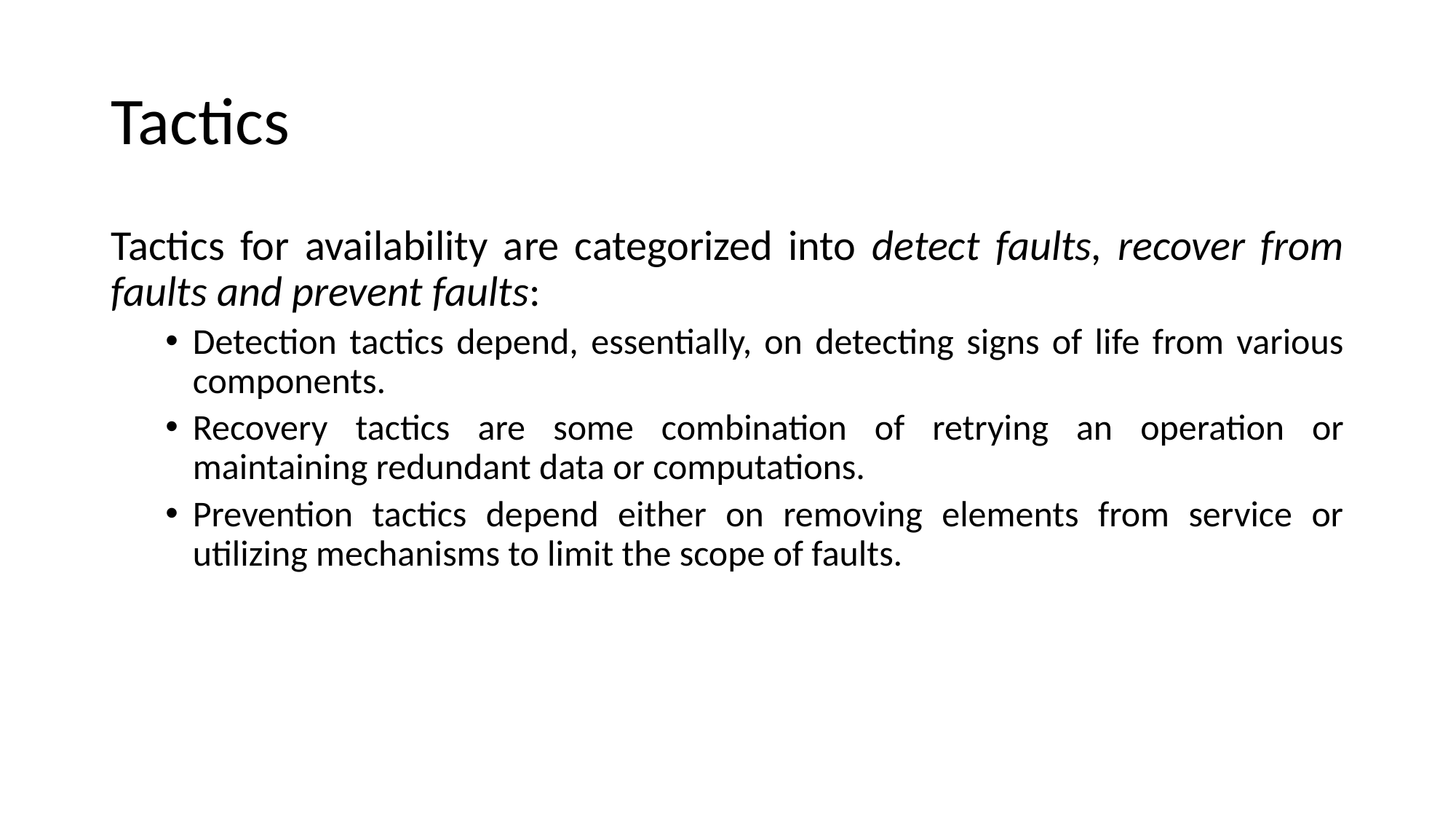

# Tactics
Tactics for availability are categorized into detect faults, recover from faults and prevent faults:
Detection tactics depend, essentially, on detecting signs of life from various components.
Recovery tactics are some combination of retrying an operation or maintaining redundant data or computations.
Prevention tactics depend either on removing elements from service or utilizing mechanisms to limit the scope of faults.